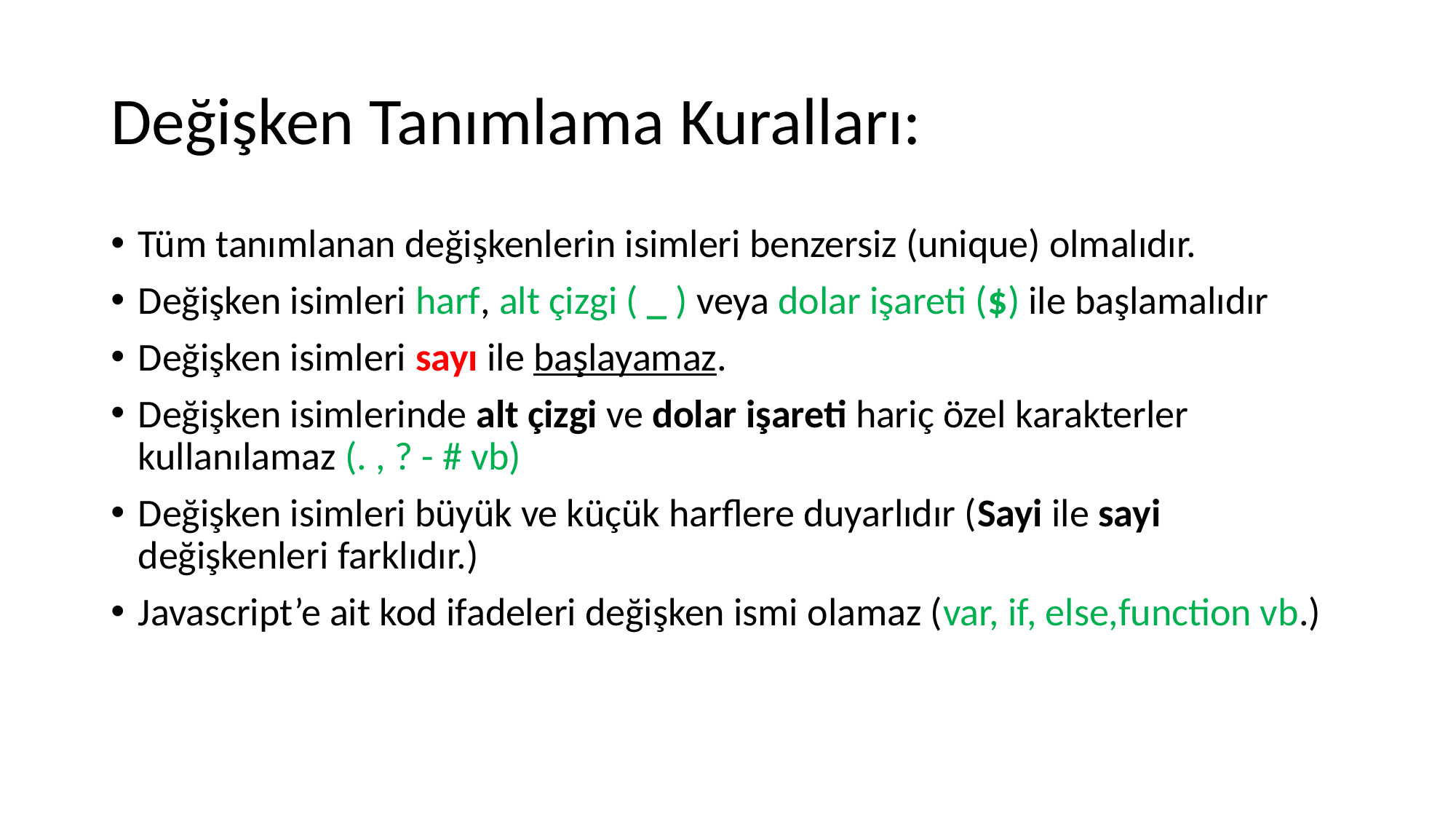

# Değişken Tanımlama Kuralları:
Tüm tanımlanan değişkenlerin isimleri benzersiz (unique) olmalıdır.
Değişken isimleri harf, alt çizgi ( _ ) veya dolar işareti ($) ile başlamalıdır
Değişken isimleri sayı ile başlayamaz.
Değişken isimlerinde alt çizgi ve dolar işareti hariç özel karakterler kullanılamaz (. , ? - # vb)
Değişken isimleri büyük ve küçük harflere duyarlıdır (Sayi ile sayi değişkenleri farklıdır.)
Javascript’e ait kod ifadeleri değişken ismi olamaz (var, if, else,function vb.)